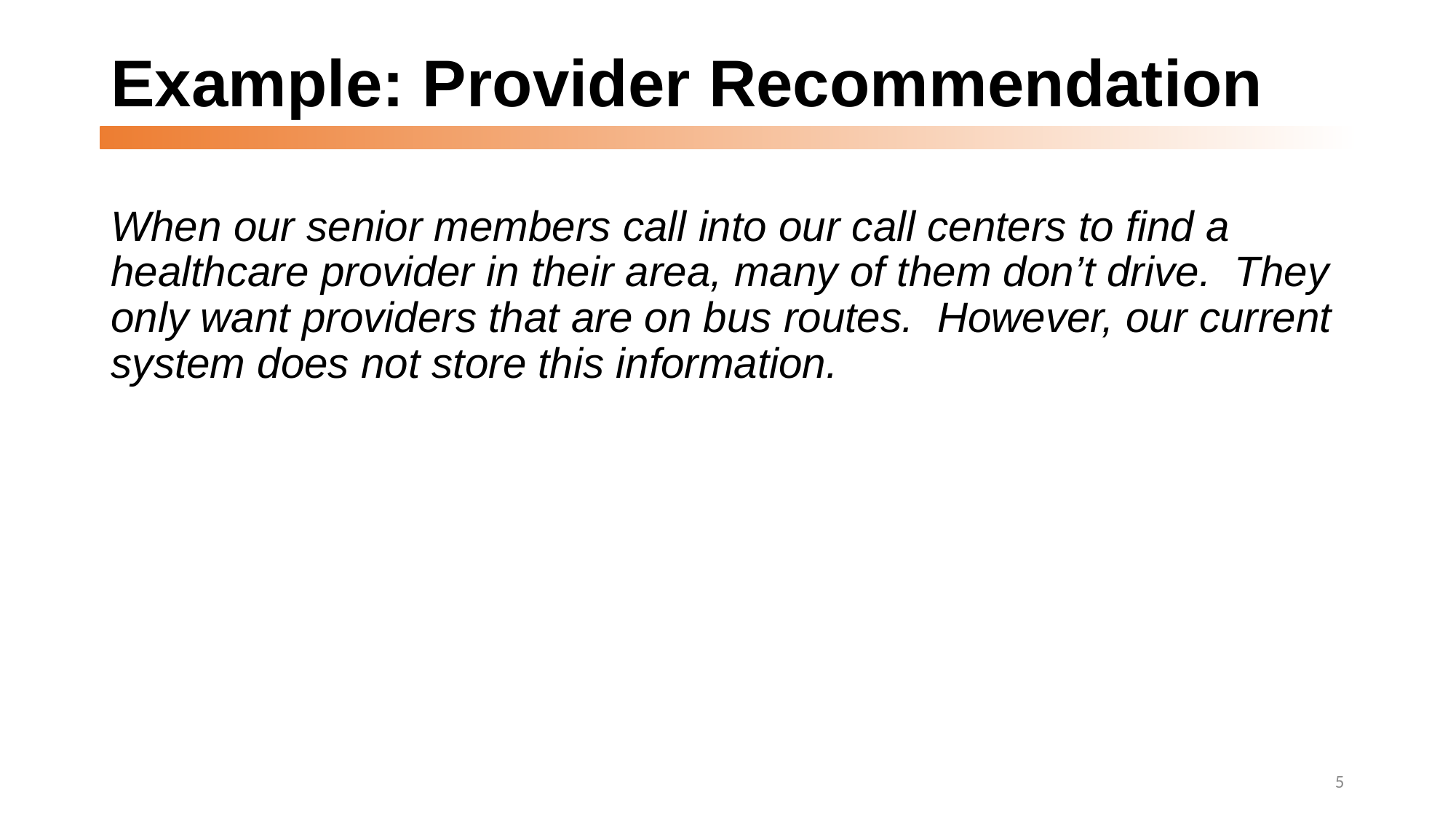

# Example: Provider Recommendation
When our senior members call into our call centers to find a healthcare provider in their area, many of them don’t drive.  They only want providers that are on bus routes.  However, our current system does not store this information.

5